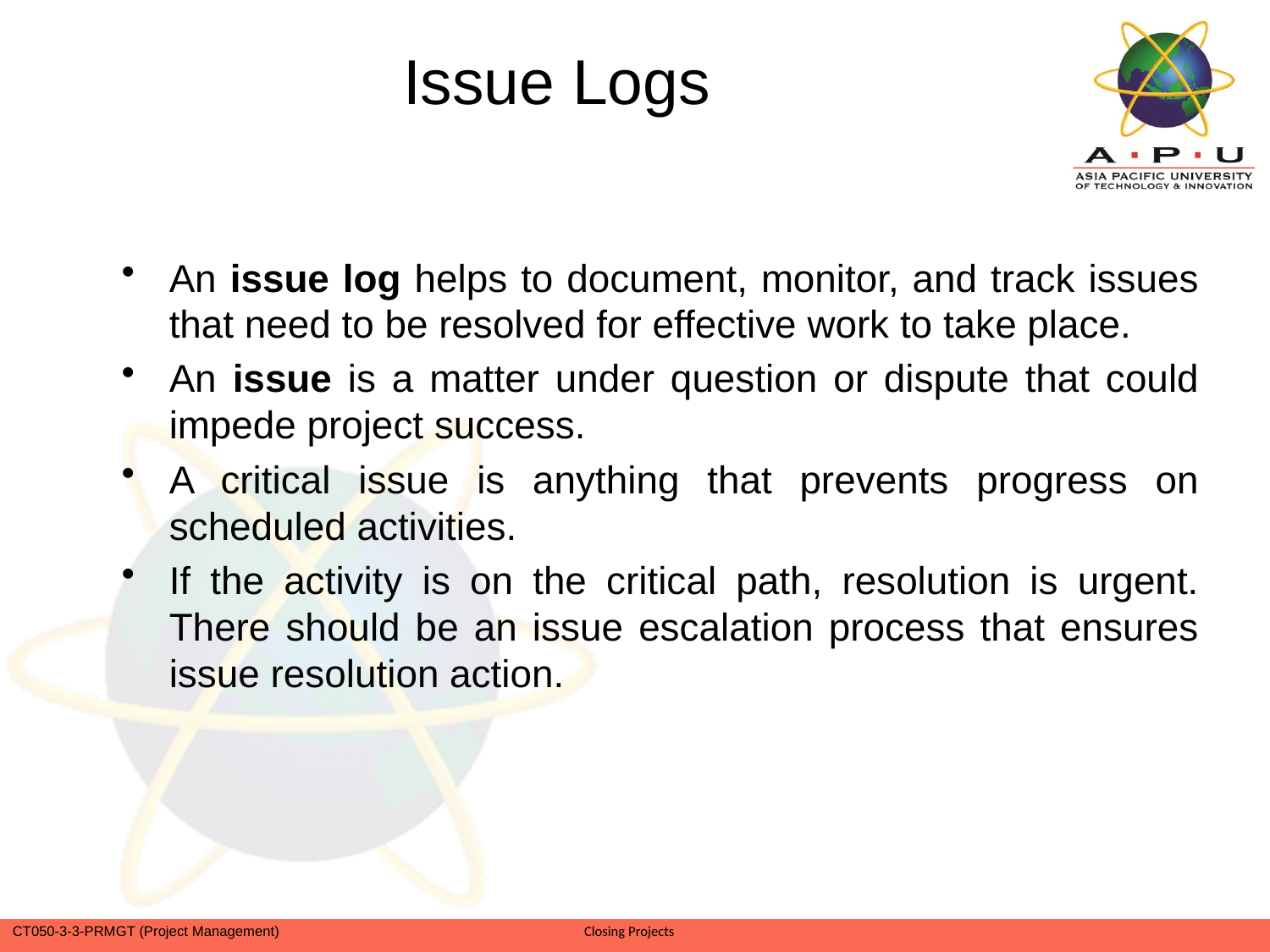

# Issue Logs
An issue log helps to document, monitor, and track issues that need to be resolved for effective work to take place.
An issue is a matter under question or dispute that could impede project success.
A critical issue is anything that prevents progress on scheduled activities.
If the activity is on the critical path, resolution is urgent. There should be an issue escalation process that ensures issue resolution action.